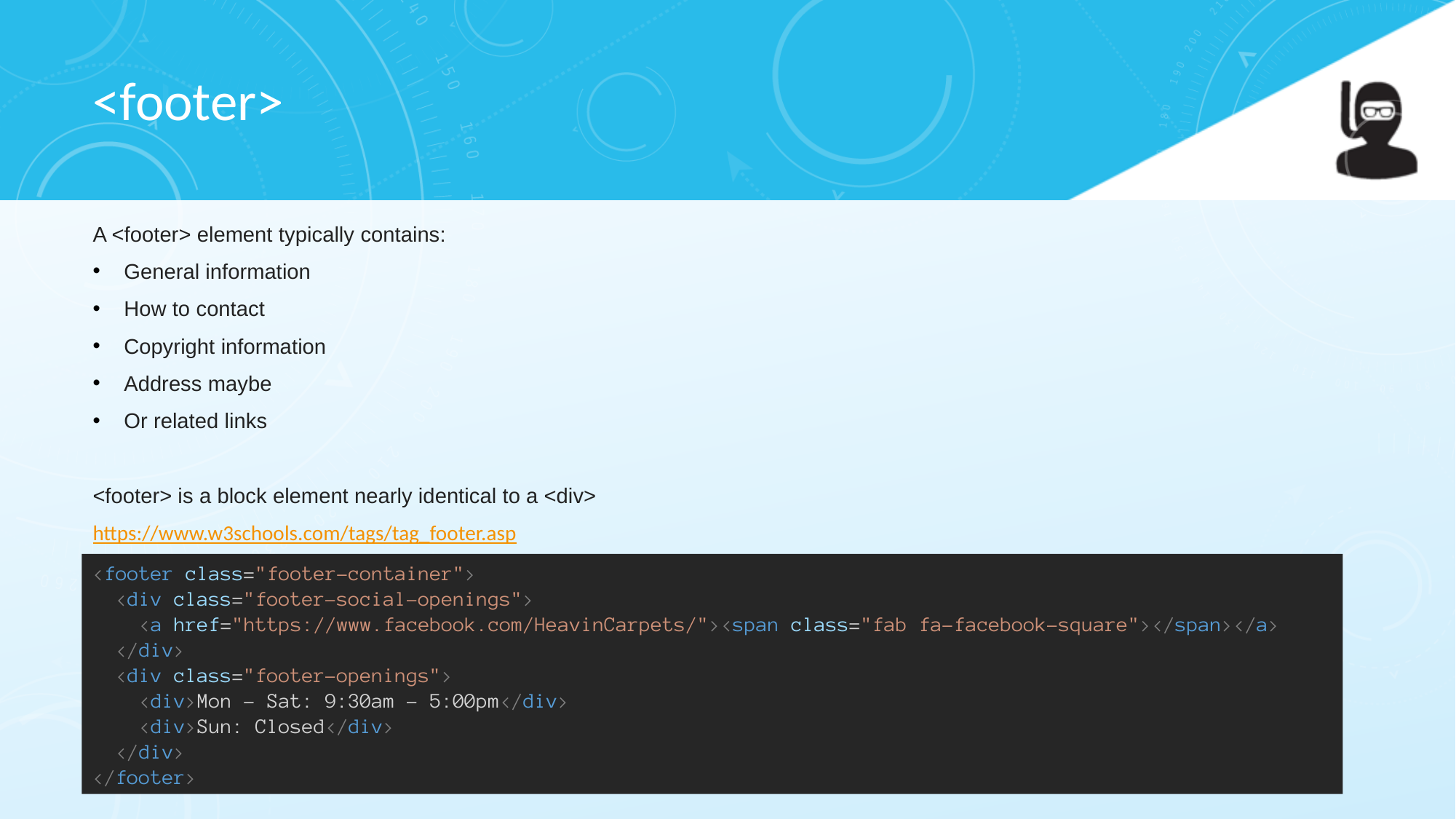

# <footer>
A <footer> element typically contains:
General information
How to contact
Copyright information
Address maybe
Or related links

<footer> is a block element nearly identical to a <div>
https://www.w3schools.com/tags/tag_footer.asp
<footer class="footer-container">
  <div class="footer-social-openings">
    <a href="https://www.facebook.com/HeavinCarpets/"><span class="fab fa-facebook-square"></span></a>
  </div>
  <div class="footer-openings">
    <div>Mon - Sat: 9:30am - 5:00pm</div>
    <div>Sun: Closed</div>
  </div>
</footer>